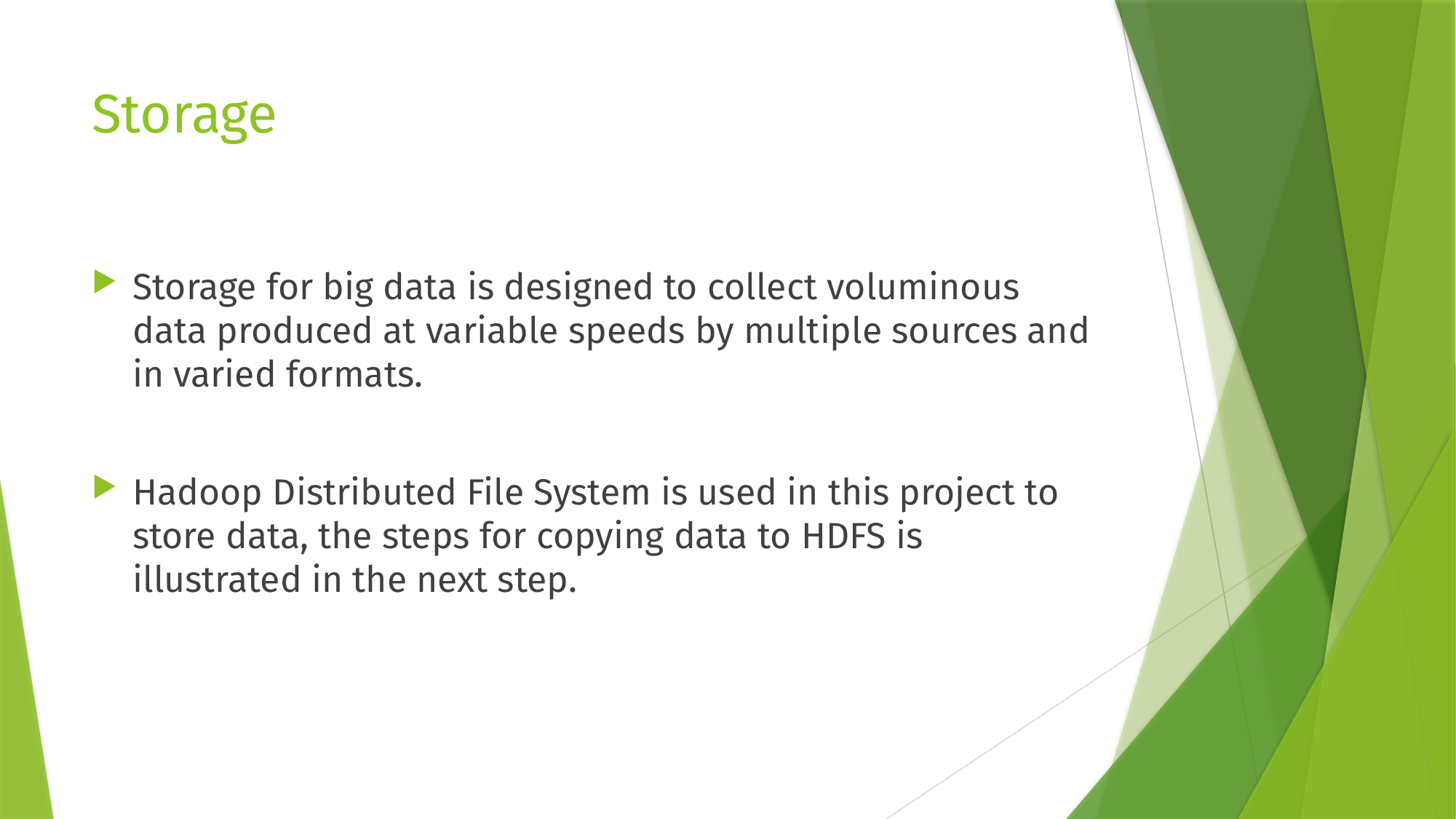

# Storage
Storage for big data is designed to collect voluminous data produced at variable speeds by multiple sources and in varied formats.

Hadoop Distributed File System is used in this project to store data, the steps for copying data to HDFS is illustrated in the next step.